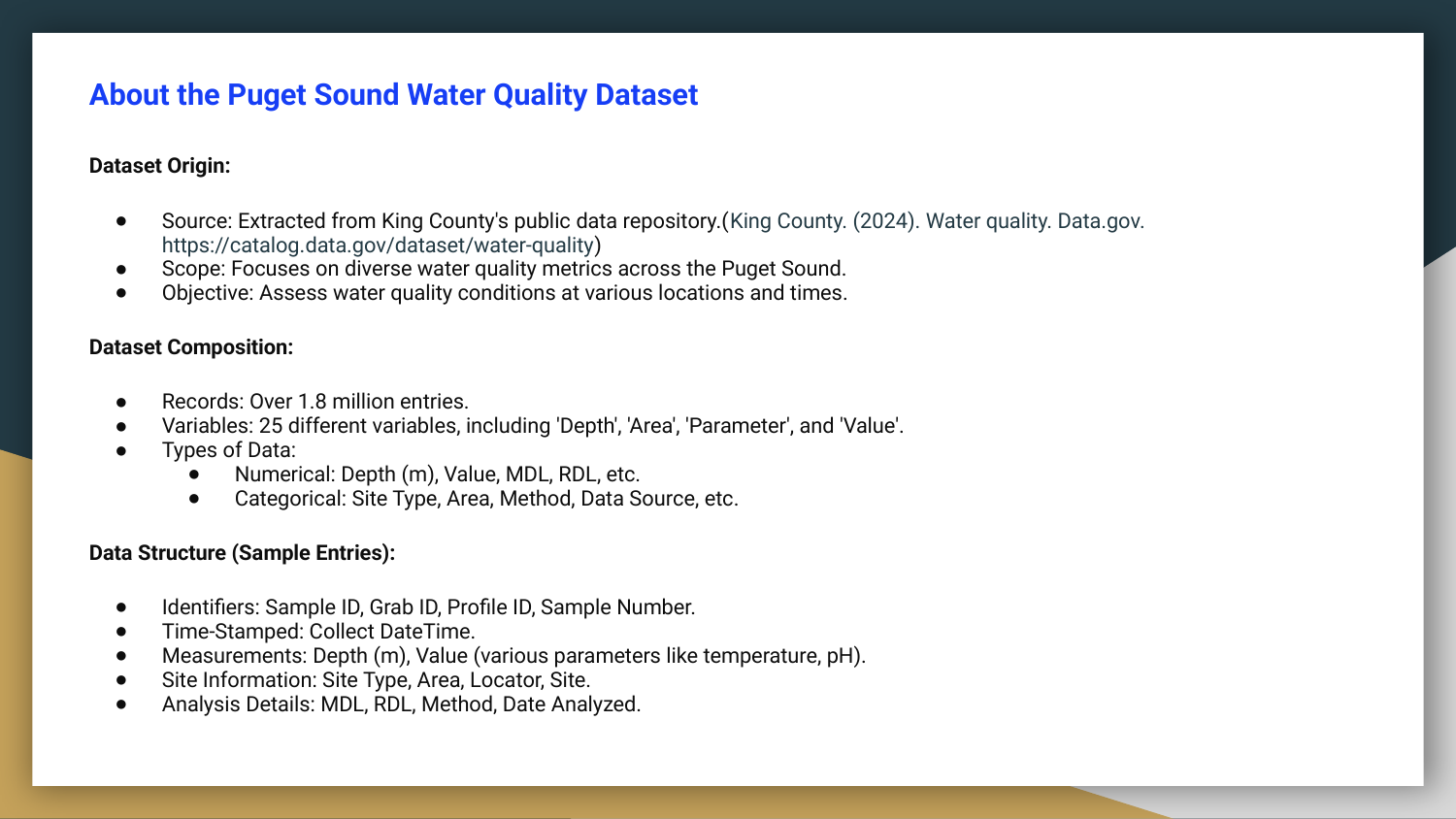

# About the Puget Sound Water Quality Dataset

Dataset Origin:
Source: Extracted from King County's public data repository.(King County. (2024). Water quality. Data.gov. https://catalog.data.gov/dataset/water-quality)
Scope: Focuses on diverse water quality metrics across the Puget Sound.
Objective: Assess water quality conditions at various locations and times.
Dataset Composition:
Records: Over 1.8 million entries.
Variables: 25 different variables, including 'Depth', 'Area', 'Parameter', and 'Value'.
Types of Data:
Numerical: Depth (m), Value, MDL, RDL, etc.
Categorical: Site Type, Area, Method, Data Source, etc.
Data Structure (Sample Entries):
Identifiers: Sample ID, Grab ID, Profile ID, Sample Number.
Time-Stamped: Collect DateTime.
Measurements: Depth (m), Value (various parameters like temperature, pH).
Site Information: Site Type, Area, Locator, Site.
Analysis Details: MDL, RDL, Method, Date Analyzed.